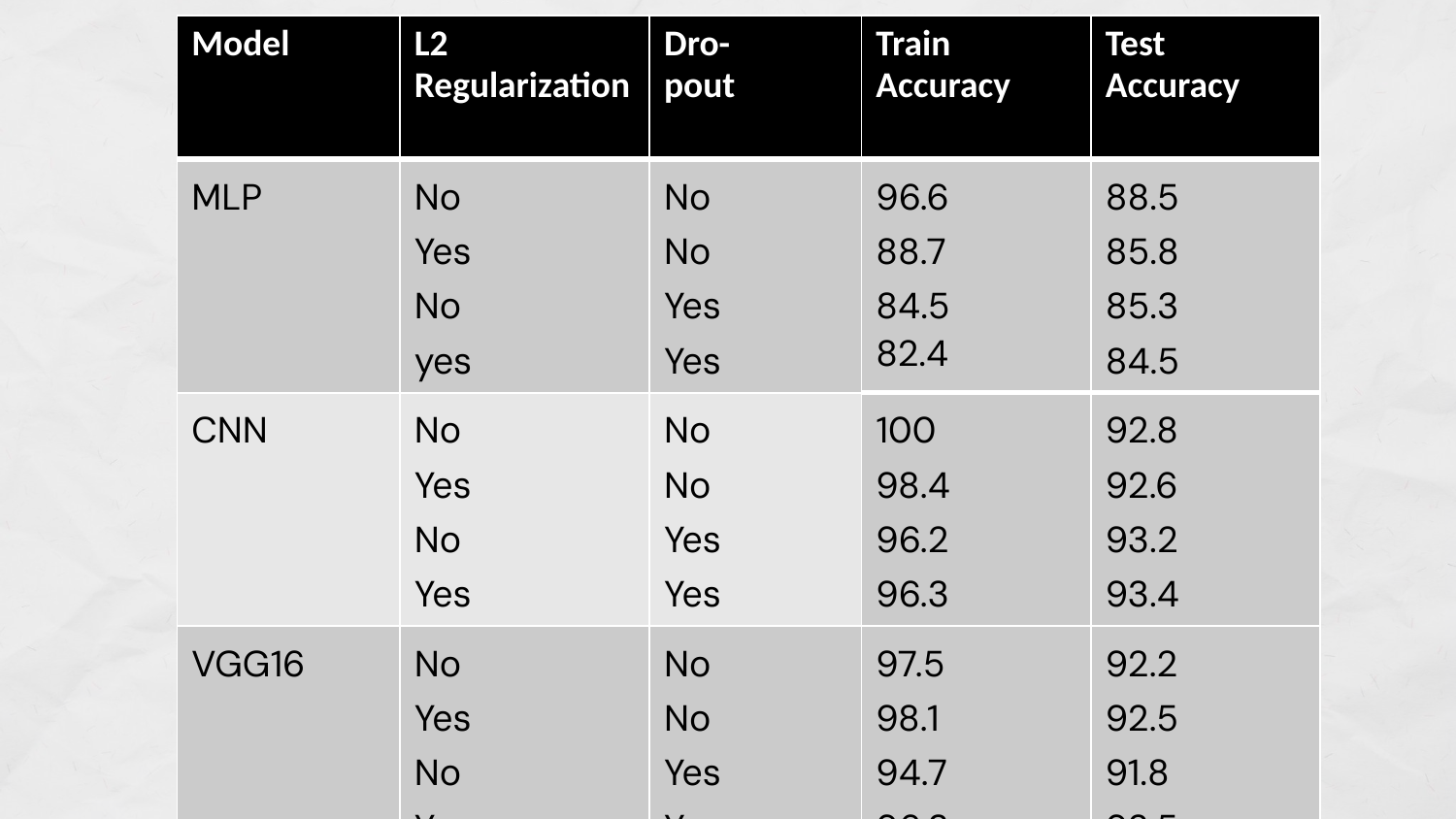

| Model | L2 Regularization | Dro- pout | Train Accuracy | Test Accuracy |
| --- | --- | --- | --- | --- |
| MLP | No Yes No yes | No No Yes Yes | 96.6 88.7 84.5 82.4 | 88.5 85.8 85.3 84.5 |
| CNN | No Yes No Yes | No No Yes Yes | 100 98.4 96.2 96.3 | 92.8 92.6 93.2 93.4 |
| VGG16 | No Yes No Yes | No No Yes Yes | 97.5 98.1 94.7 96.3 | 92.2 92.5 91.8 92.5 |